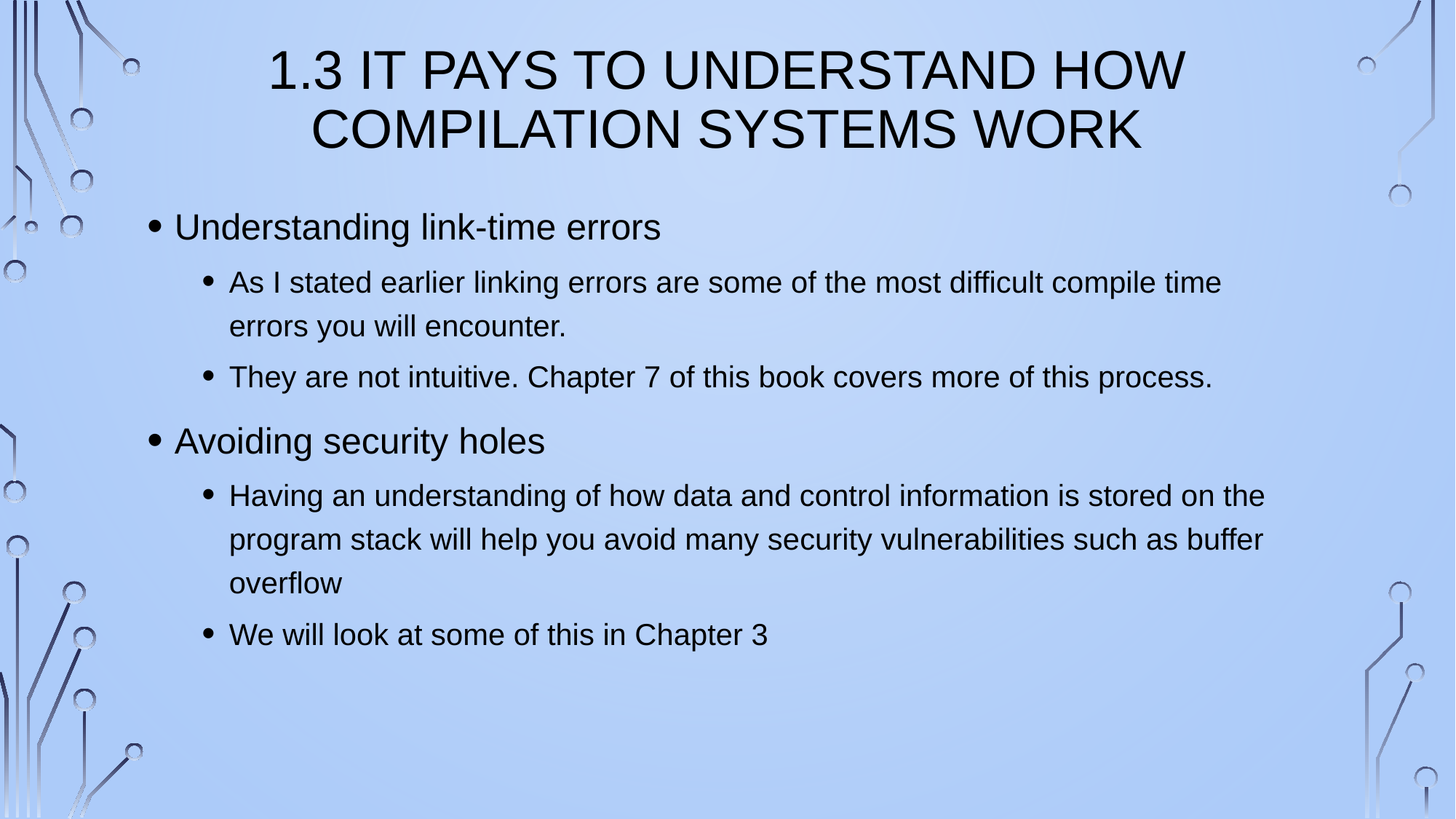

# 1.3 It pays to Understand how compilation systems work
Understanding link-time errors
As I stated earlier linking errors are some of the most difficult compile time errors you will encounter.
They are not intuitive. Chapter 7 of this book covers more of this process.
Avoiding security holes
Having an understanding of how data and control information is stored on the program stack will help you avoid many security vulnerabilities such as buffer overflow
We will look at some of this in Chapter 3